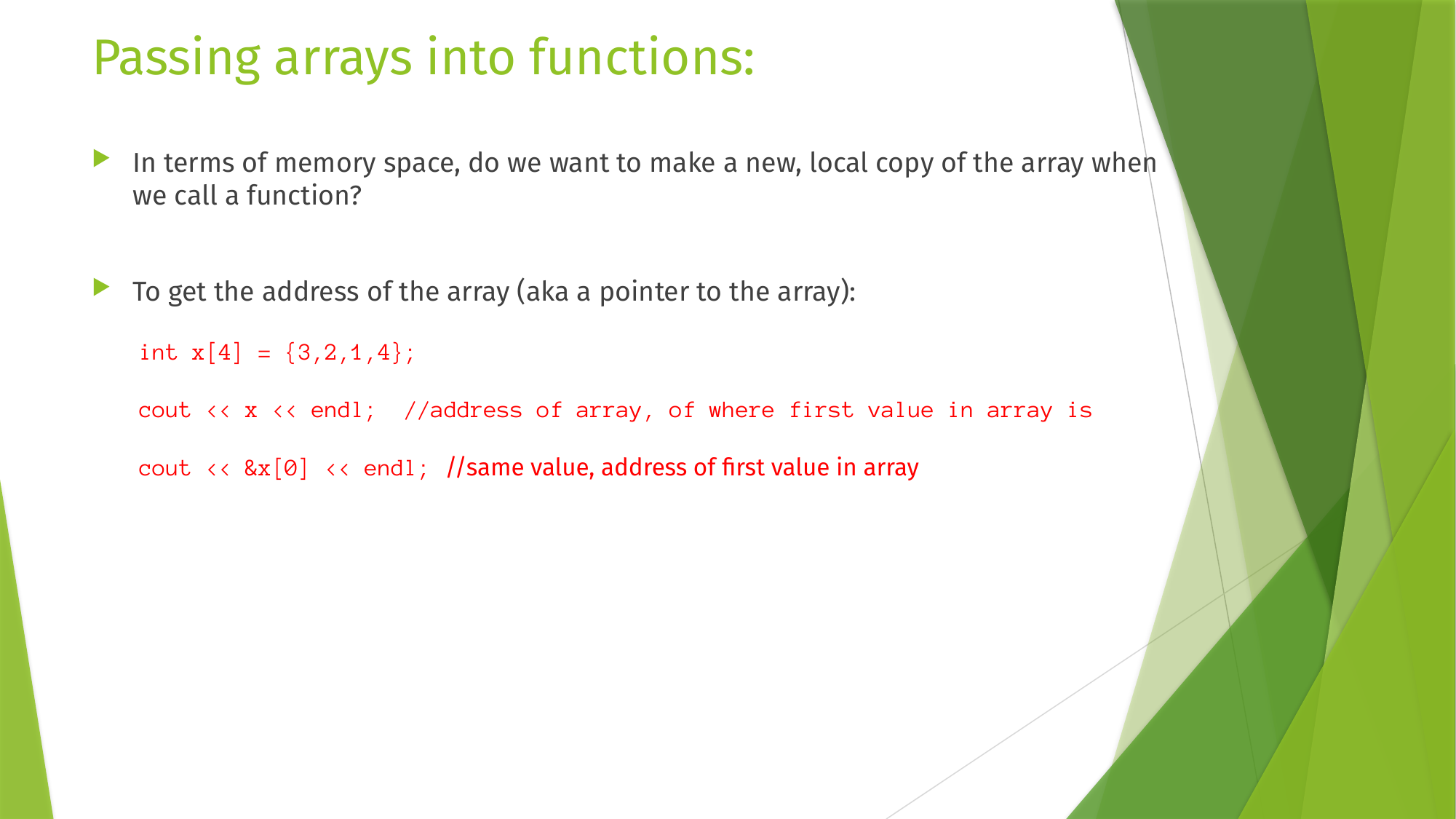

# Passing arrays into functions:
In terms of memory space, do we want to make a new, local copy of the array when we call a function?

To get the address of the array (aka a pointer to the array):

int x[4] = {3,2,1,4};

cout << x << endl;  //address of array, of where first value in array is

cout << &x[0] << endl; //same value, address of first value in array